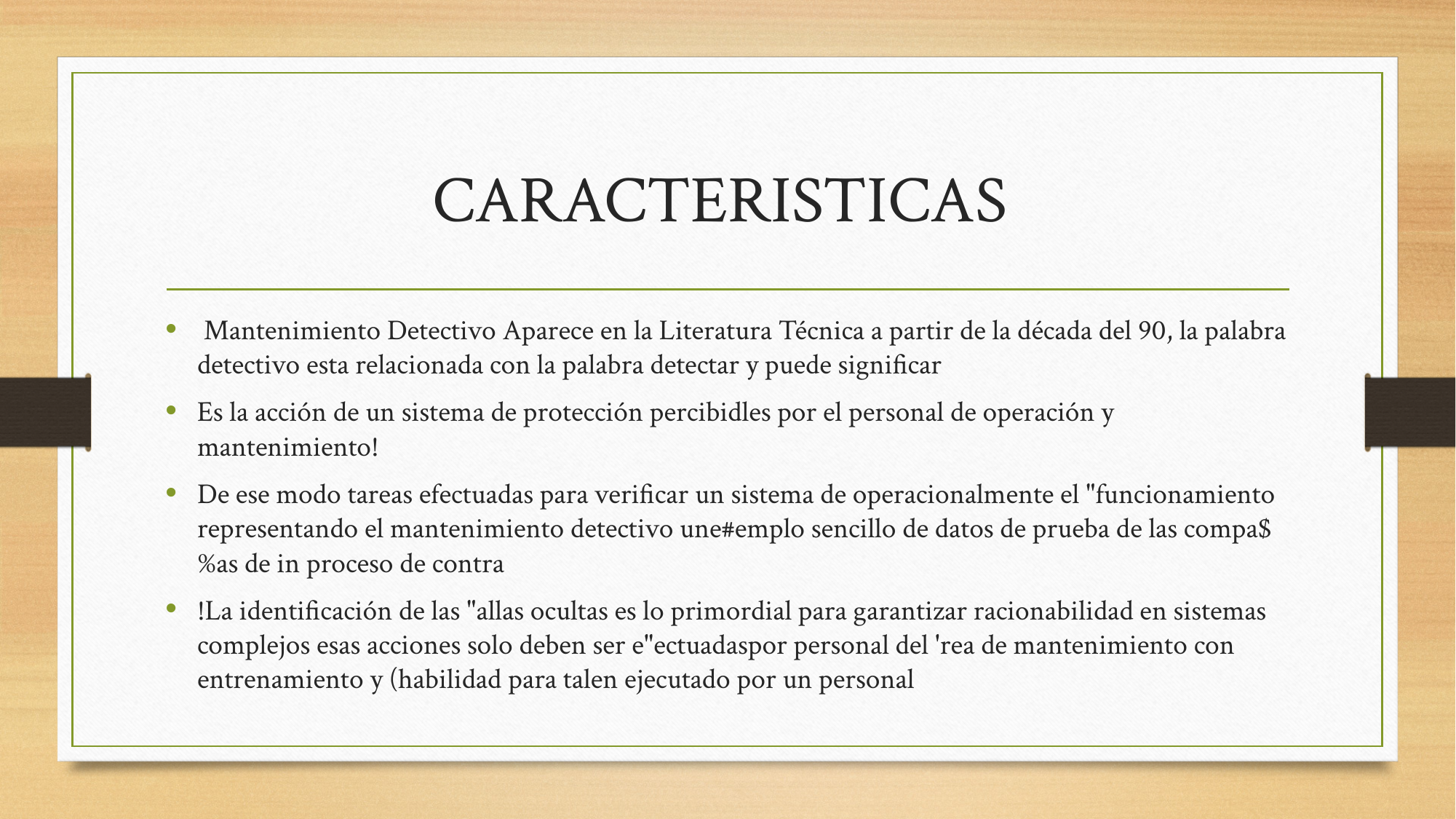

# CARACTERISTICAS
 Mantenimiento Detectivo Aparece en la Literatura Técnica a partir de la década del 90, la palabra detectivo esta relacionada con la palabra detectar y puede significar
Es la acción de un sistema de protección percibidles por el personal de operación y mantenimiento!
De ese modo tareas efectuadas para verificar un sistema de operacionalmente el "funcionamiento representando el mantenimiento detectivo une#emplo sencillo de datos de prueba de las compa$%as de in proceso de contra
!La identificación de las "allas ocultas es lo primordial para garantizar racionabilidad en sistemas complejos esas acciones solo deben ser e"ectuadaspor personal del 'rea de mantenimiento con entrenamiento y (habilidad para talen ejecutado por un personal